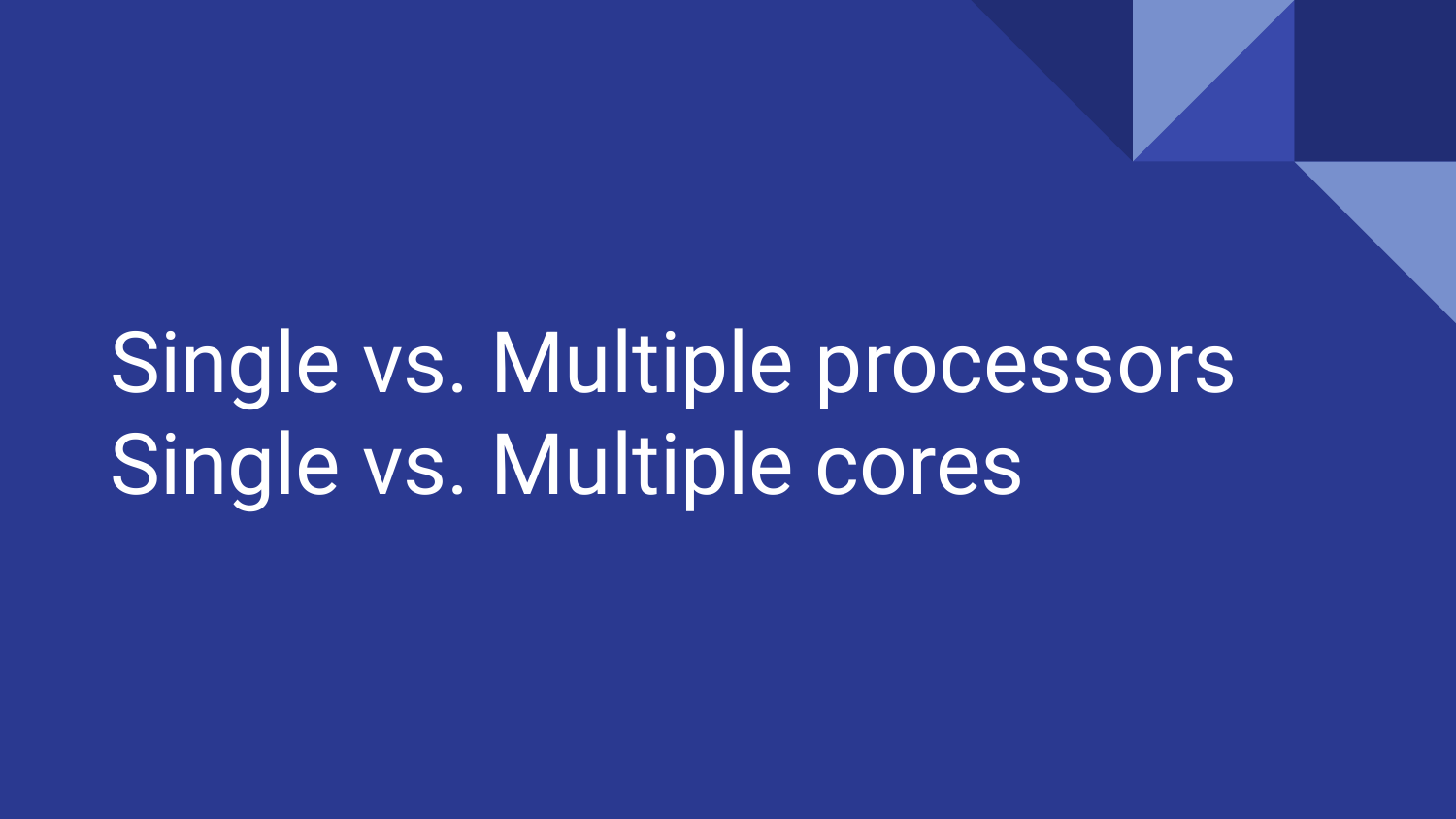

# Single vs. Multiple processors
Single vs. Multiple cores